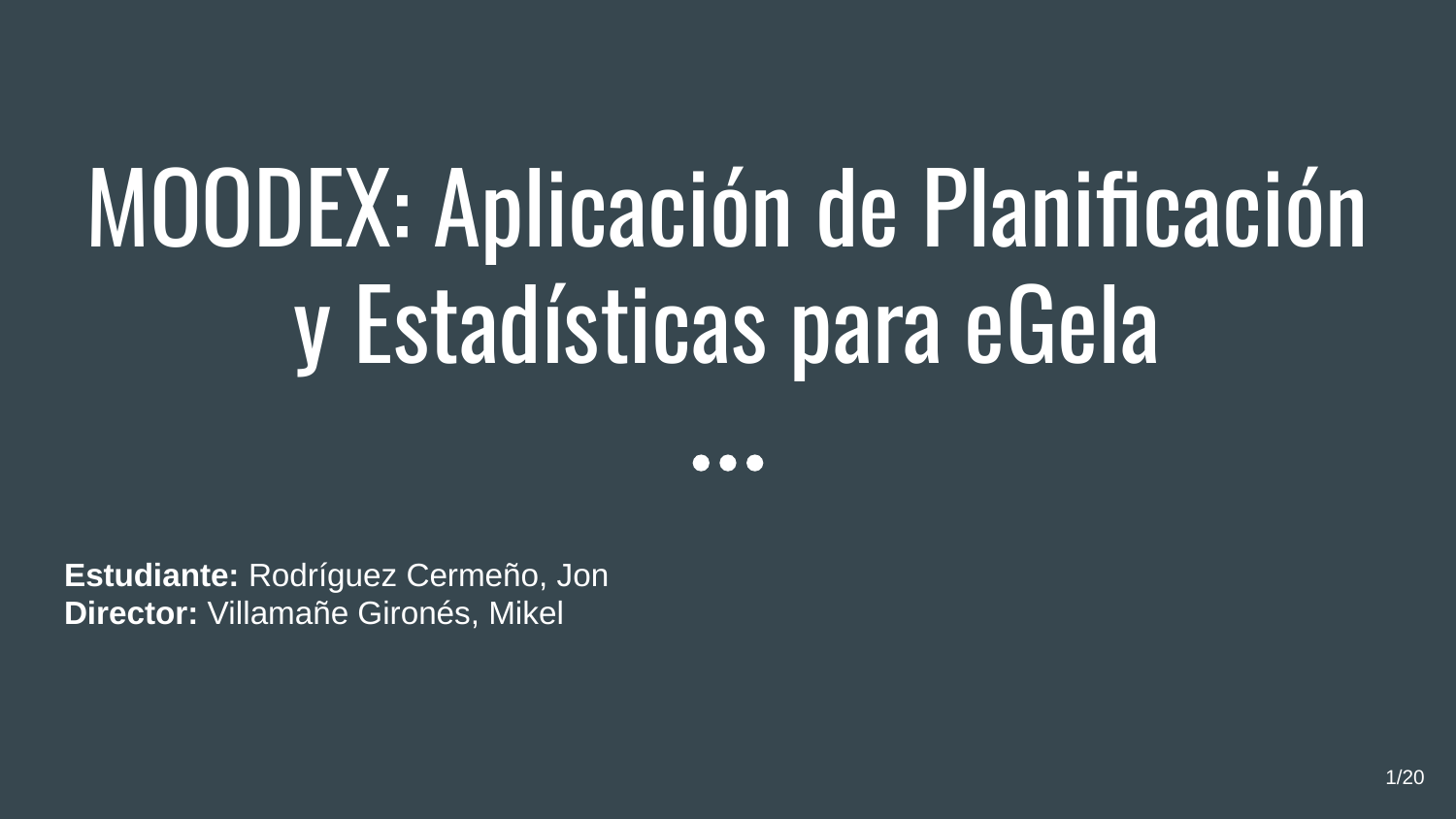

# MOODEX: Aplicación de Planificación y Estadísticas para eGela
Estudiante: Rodríguez Cermeño, Jon
Director: Villamañe Gironés, Mikel
1/20